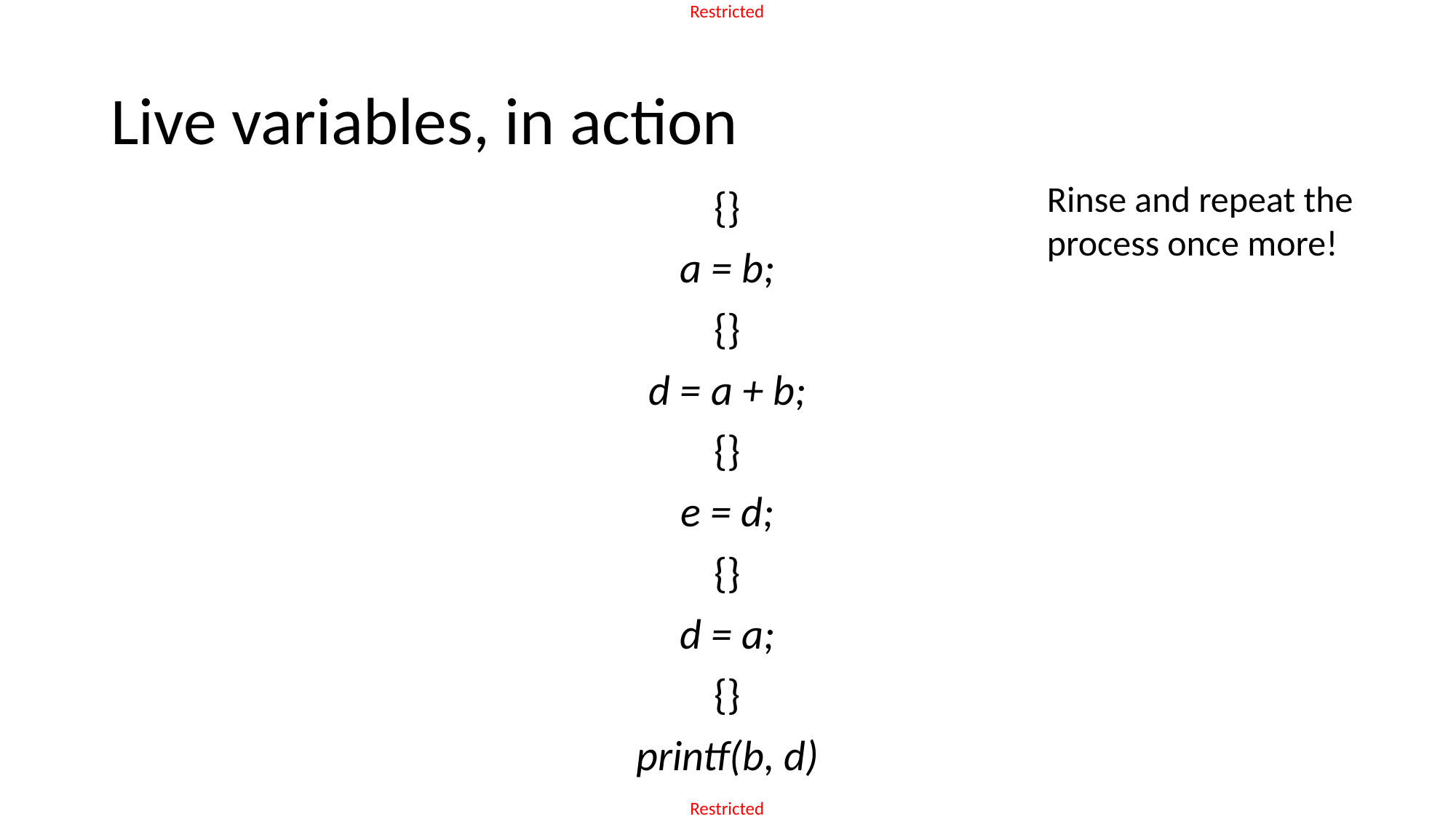

# Live variables, in action
Rinse and repeat the process once more!
{}
a = b;
{}
d = a + b;
{}
e = d;
{}
d = a;
{}
printf(b, d)